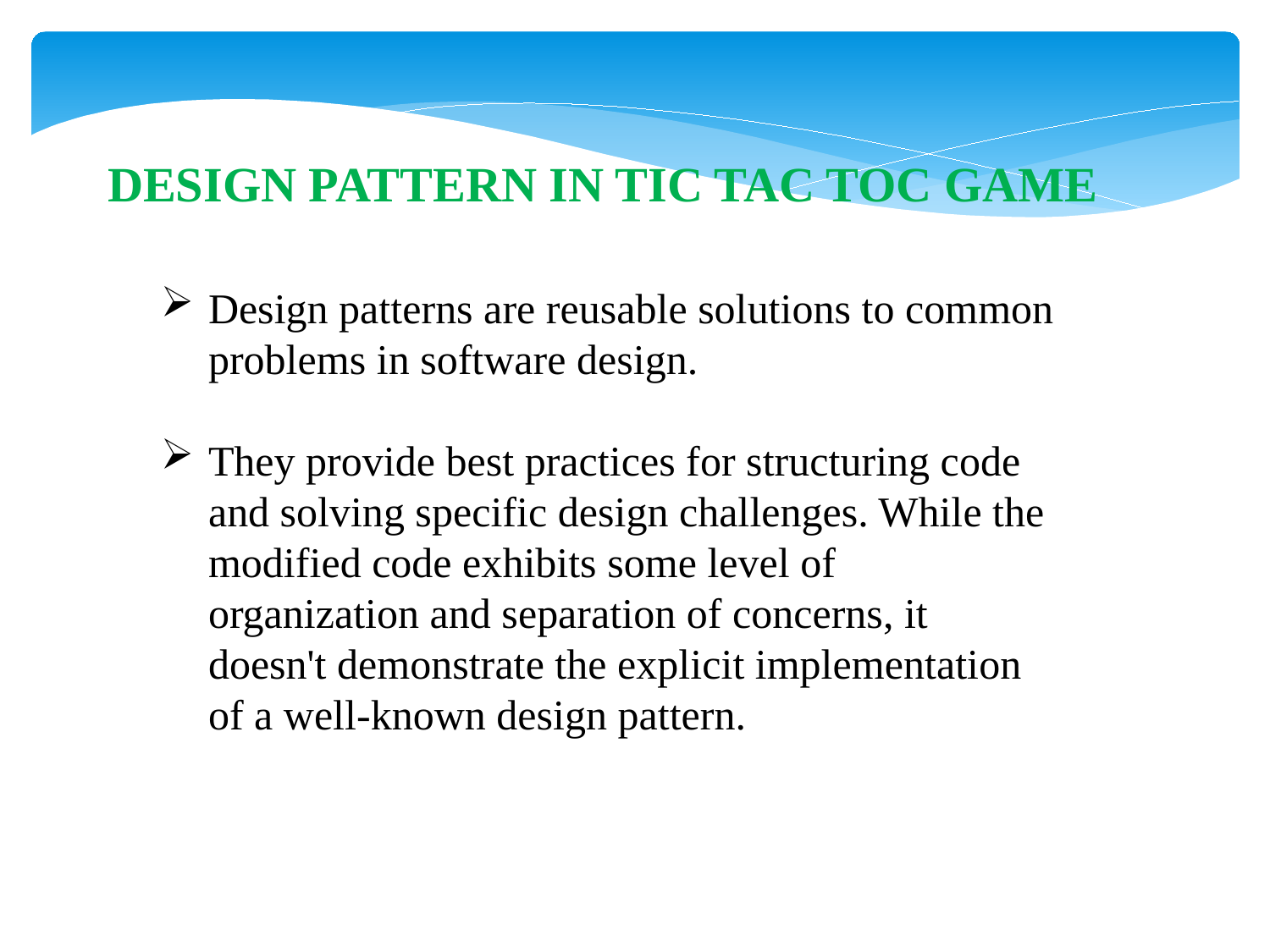

DESIGN PATTERN IN TIC TAC TOC GAME
Design patterns are reusable solutions to common problems in software design.

They provide best practices for structuring code and solving specific design challenges. While the modified code exhibits some level of organization and separation of concerns, it doesn't demonstrate the explicit implementation of a well-known design pattern.